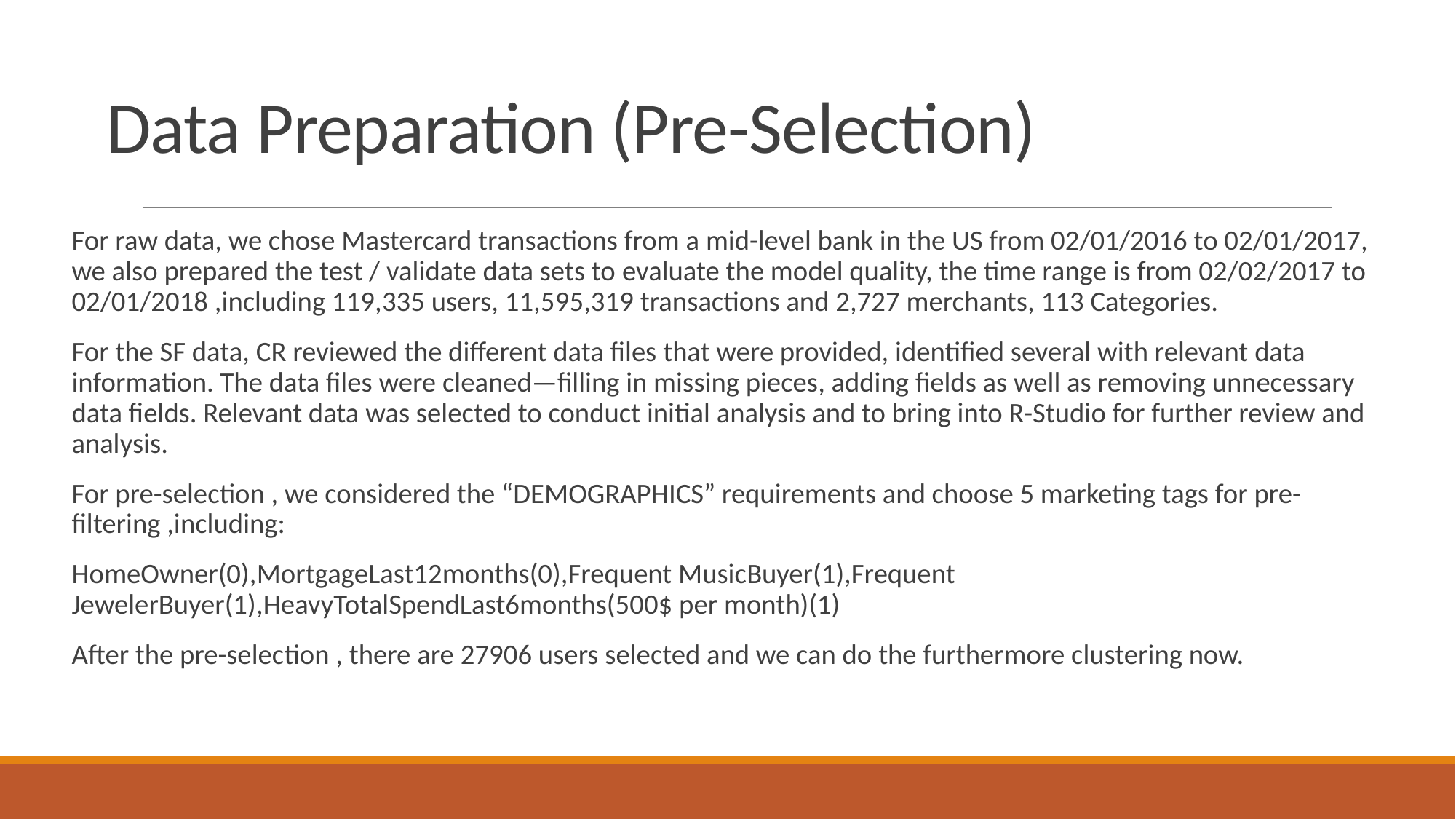

# Data Preparation (Pre-Selection)
For raw data, we chose Mastercard transactions from a mid-level bank in the US from 02/01/2016 to 02/01/2017, we also prepared the test / validate data sets to evaluate the model quality, the time range is from 02/02/2017 to 02/01/2018 ,including 119,335 users, 11,595,319 transactions and 2,727 merchants, 113 Categories.
For the SF data, CR reviewed the different data files that were provided, identified several with relevant data information. The data files were cleaned—filling in missing pieces, adding fields as well as removing unnecessary data fields. Relevant data was selected to conduct initial analysis and to bring into R-Studio for further review and analysis.
For pre-selection , we considered the “DEMOGRAPHICS” requirements and choose 5 marketing tags for pre-filtering ,including:
HomeOwner(0),MortgageLast12months(0),Frequent MusicBuyer(1),Frequent JewelerBuyer(1),HeavyTotalSpendLast6months(500$ per month)(1)
After the pre-selection , there are 27906 users selected and we can do the furthermore clustering now.